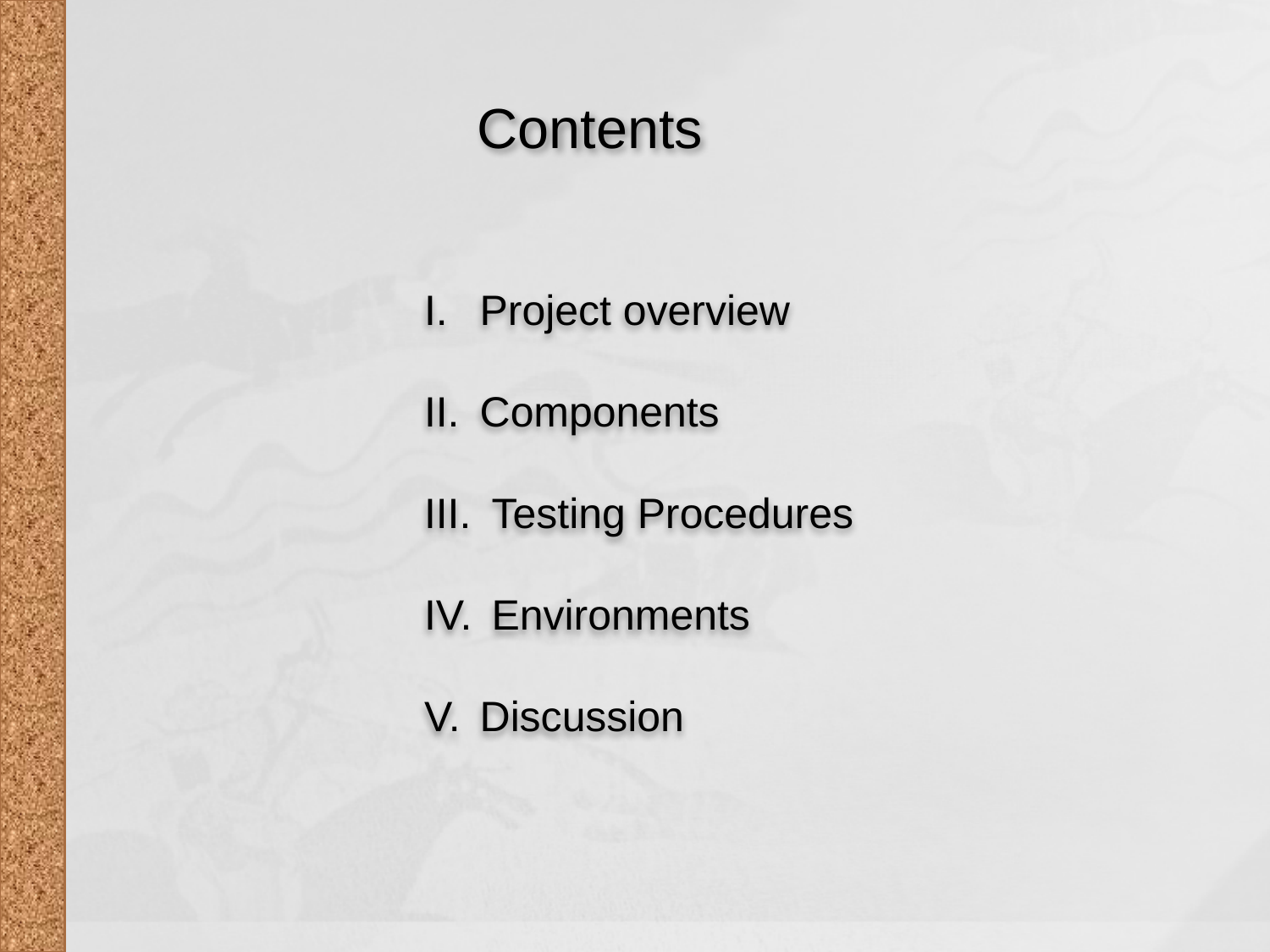

Contents
Project overview
Components
 Testing Procedures
 Environments
Discussion
2